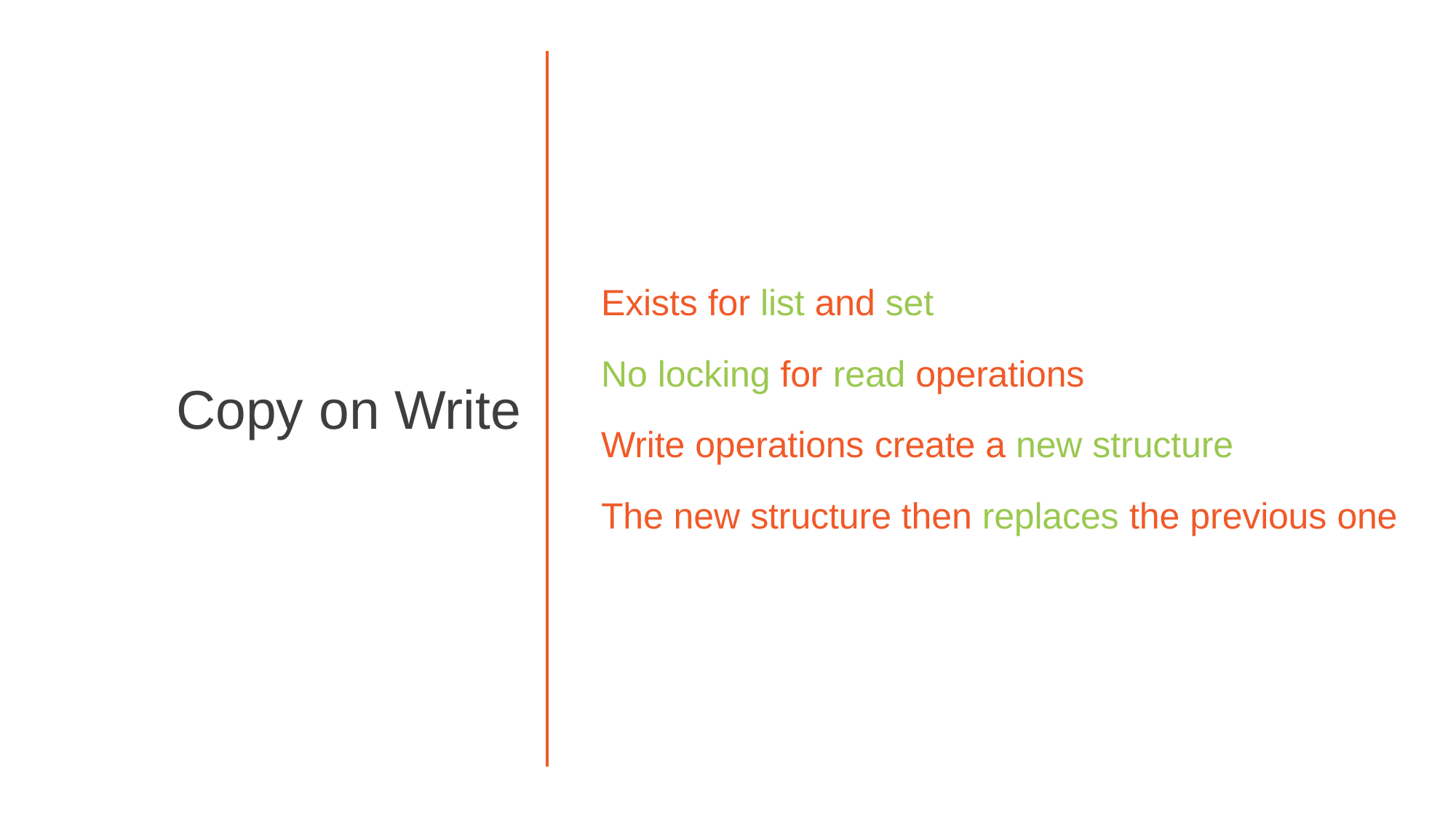

# Exists for list and set
No locking for read operations
Write operations create a new structure
The new structure then replaces the previous one
Copy on Write
15